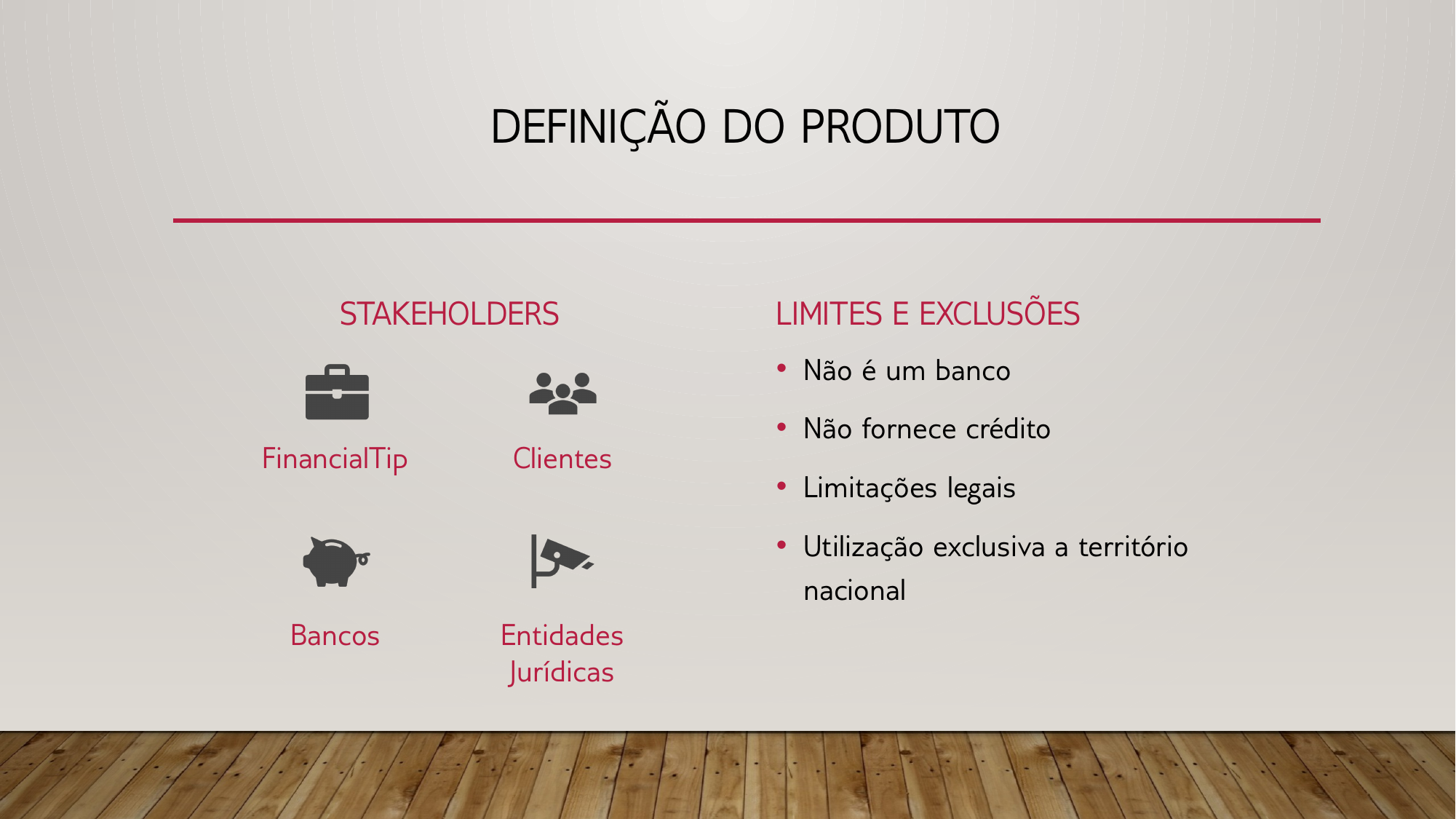

# Definição do Produto
Stakeholders
Limites e Exclusões
Não é um banco
Não fornece crédito
Limitações legais
Utilização exclusiva a território nacional

FinancialTip

Clientes

Bancos

Entidades Jurídicas